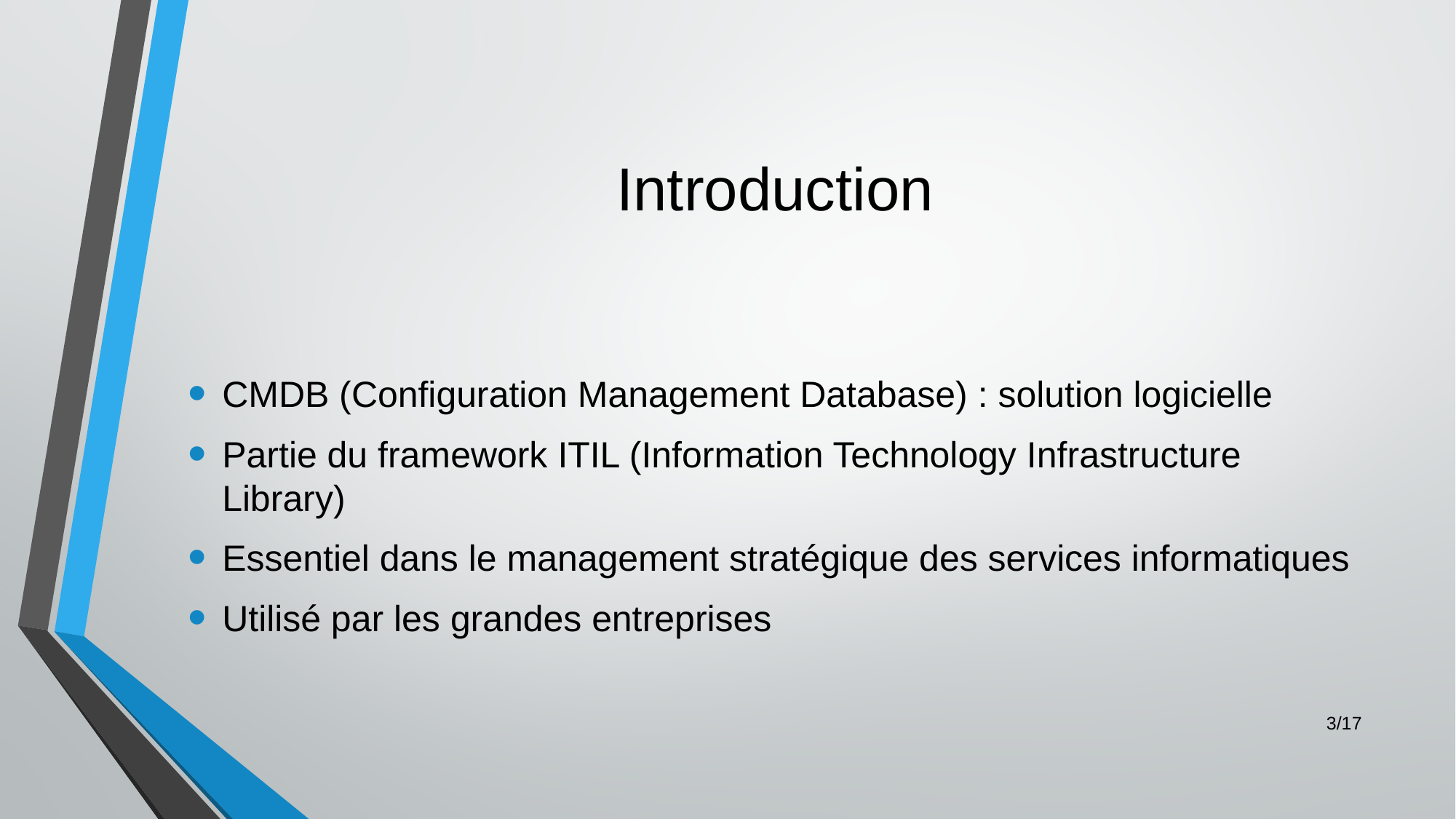

# Introduction
CMDB (Configuration Management Database) : solution logicielle
Partie du framework ITIL (Information Technology Infrastructure Library)
Essentiel dans le management stratégique des services informatiques
Utilisé par les grandes entreprises
3